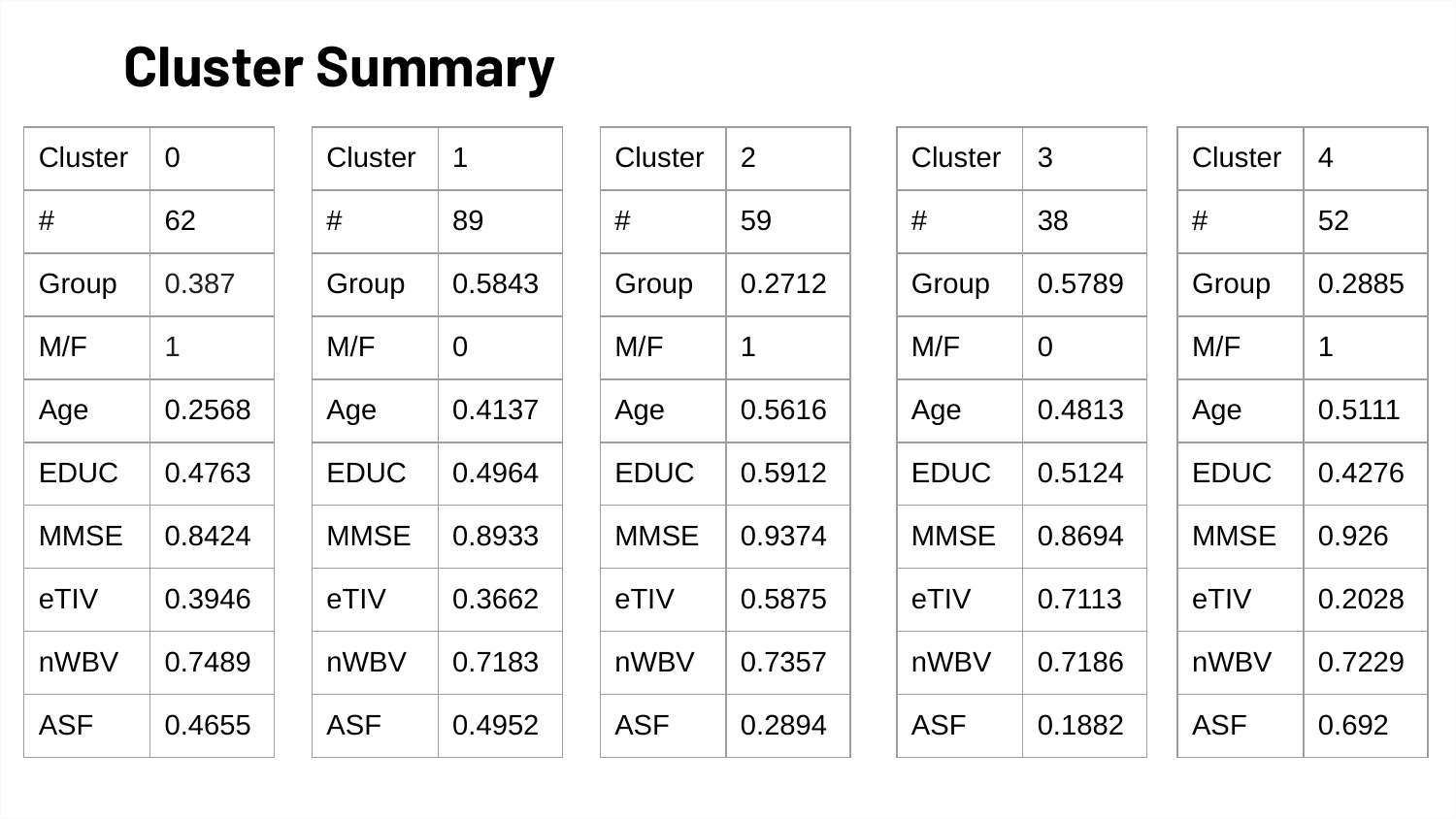

# Cluster Summary
| Cluster | 0 |
| --- | --- |
| # | 62 |
| Group | 0.387 |
| M/F | 1 |
| Age | 0.2568 |
| EDUC | 0.4763 |
| MMSE | 0.8424 |
| eTIV | 0.3946 |
| nWBV | 0.7489 |
| ASF | 0.4655 |
| Cluster | 1 |
| --- | --- |
| # | 89 |
| Group | 0.5843 |
| M/F | 0 |
| Age | 0.4137 |
| EDUC | 0.4964 |
| MMSE | 0.8933 |
| eTIV | 0.3662 |
| nWBV | 0.7183 |
| ASF | 0.4952 |
| Cluster | 2 |
| --- | --- |
| # | 59 |
| Group | 0.2712 |
| M/F | 1 |
| Age | 0.5616 |
| EDUC | 0.5912 |
| MMSE | 0.9374 |
| eTIV | 0.5875 |
| nWBV | 0.7357 |
| ASF | 0.2894 |
| Cluster | 3 |
| --- | --- |
| # | 38 |
| Group | 0.5789 |
| M/F | 0 |
| Age | 0.4813 |
| EDUC | 0.5124 |
| MMSE | 0.8694 |
| eTIV | 0.7113 |
| nWBV | 0.7186 |
| ASF | 0.1882 |
| Cluster | 4 |
| --- | --- |
| # | 52 |
| Group | 0.2885 |
| M/F | 1 |
| Age | 0.5111 |
| EDUC | 0.4276 |
| MMSE | 0.926 |
| eTIV | 0.2028 |
| nWBV | 0.7229 |
| ASF | 0.692 |